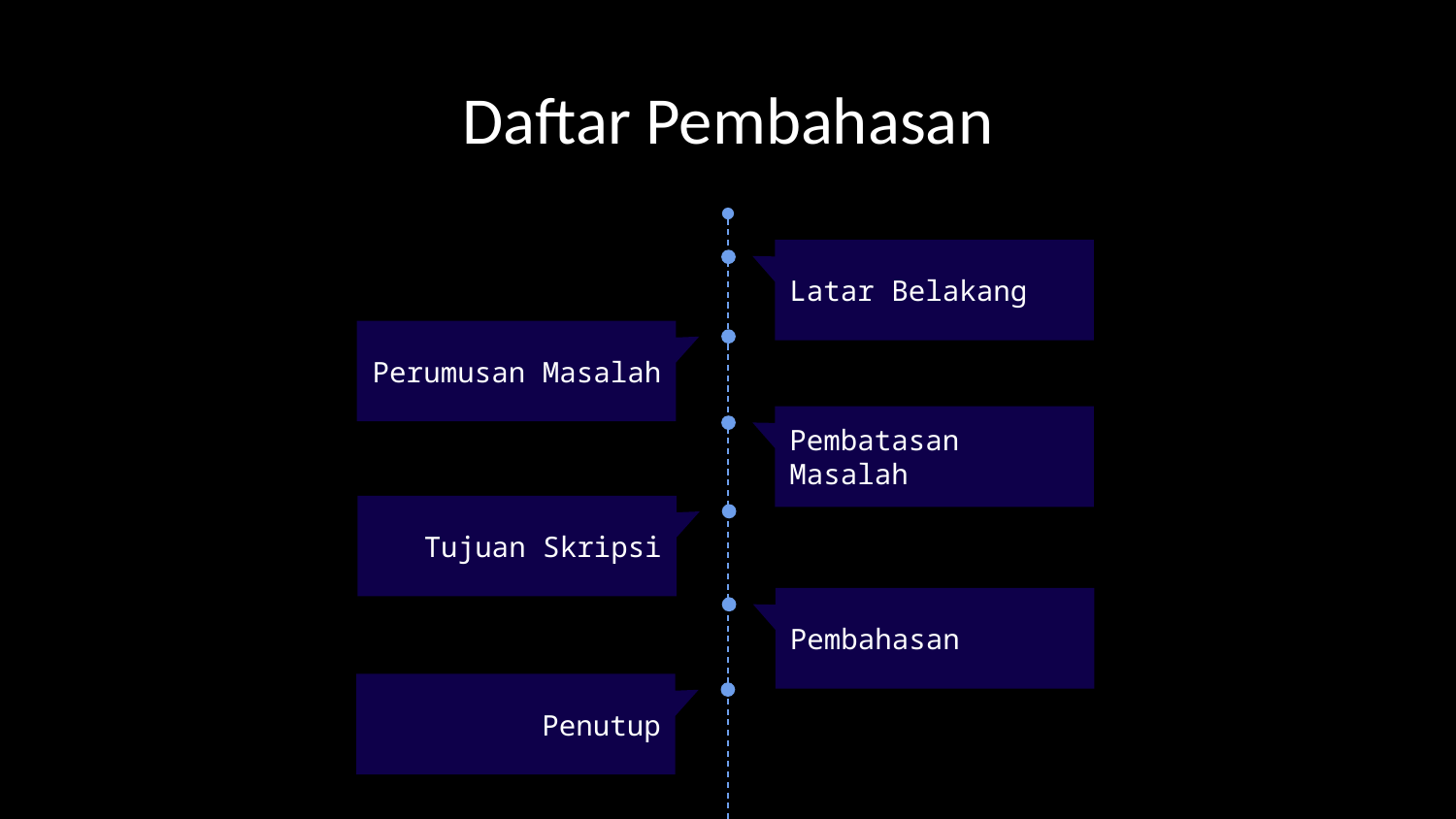

# Daftar Pembahasan
Latar Belakang

Perumusan Masalah

Pembatasan Masalah

Tujuan Skripsi

Pembahasan

Penutup